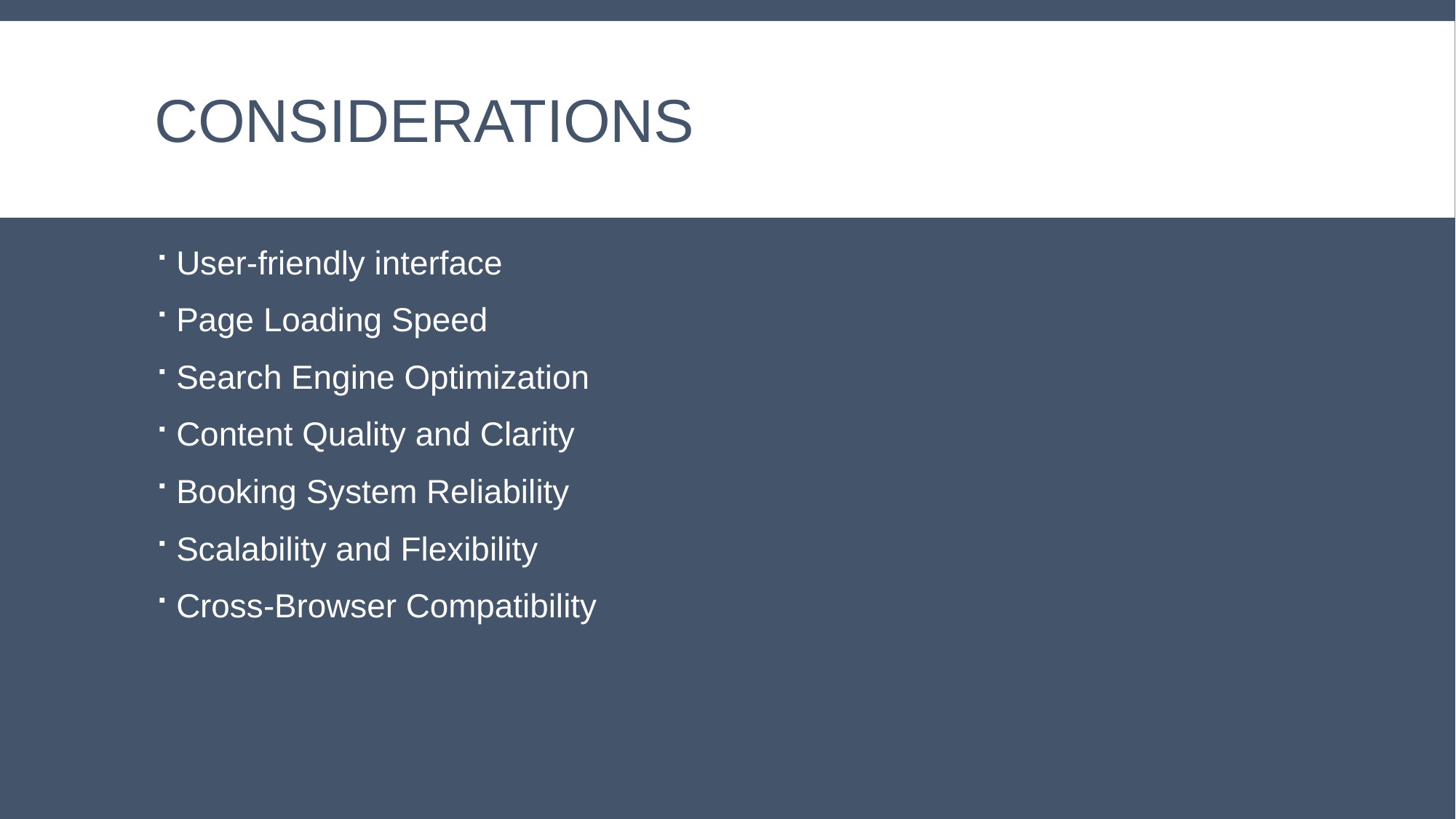

# Considerations
User-friendly interface
Page Loading Speed
Search Engine Optimization
Content Quality and Clarity
Booking System Reliability
Scalability and Flexibility
Cross-Browser Compatibility